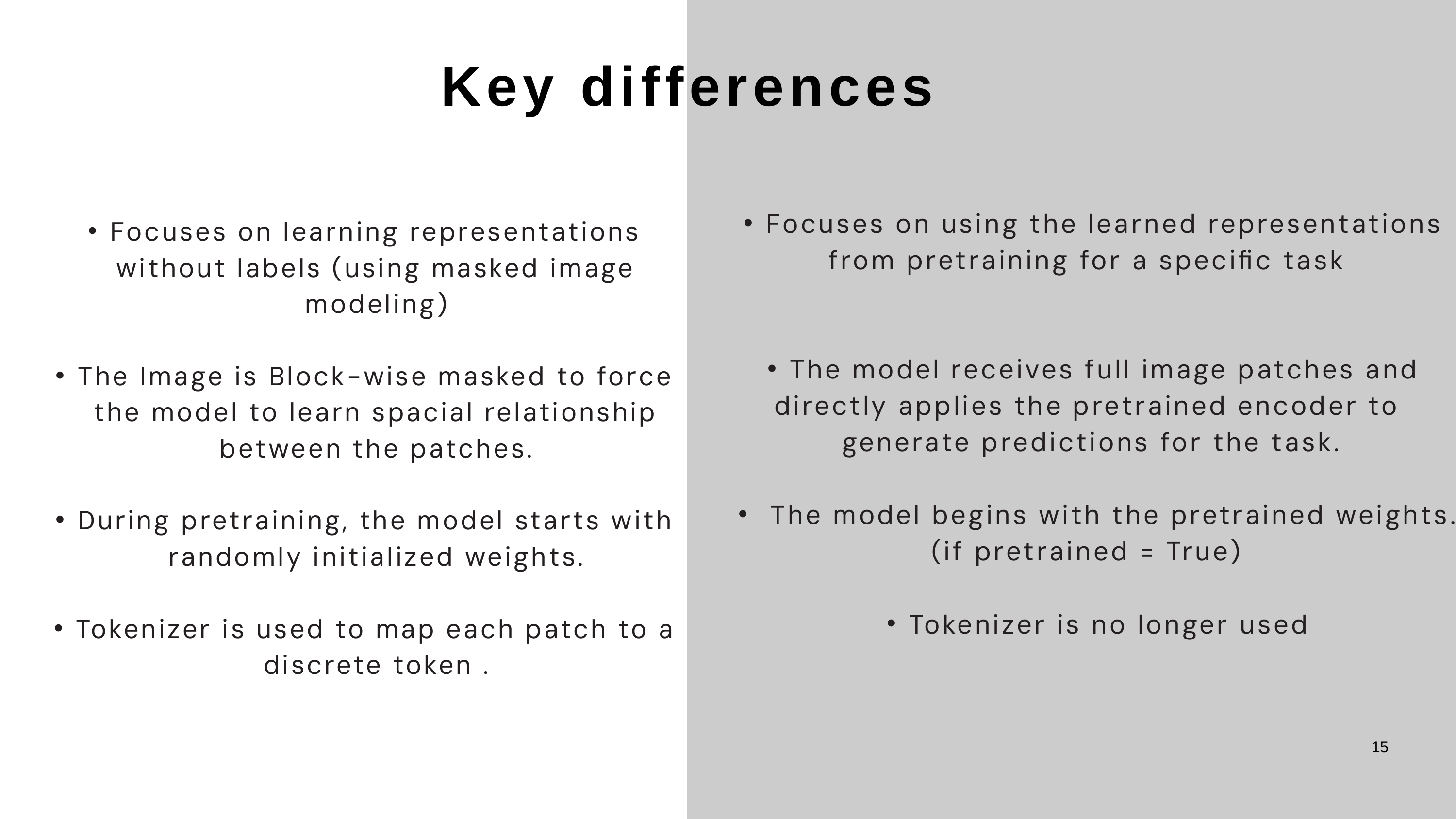

Focuses on using the learned representations
from pretraining for a specific task

The model receives full image patches and
directly applies the pretrained encoder to
 generate predictions for the task.

 The model begins with the pretrained weights.
(if pretrained = True)

Tokenizer is no longer used
Key differences
Focuses on learning representations without labels (using masked image modeling)

The Image is Block-wise masked to force the model to learn spacial relationship between the patches.

During pretraining, the model starts with randomly initialized weights.

Tokenizer is used to map each patch to a discrete token .
15